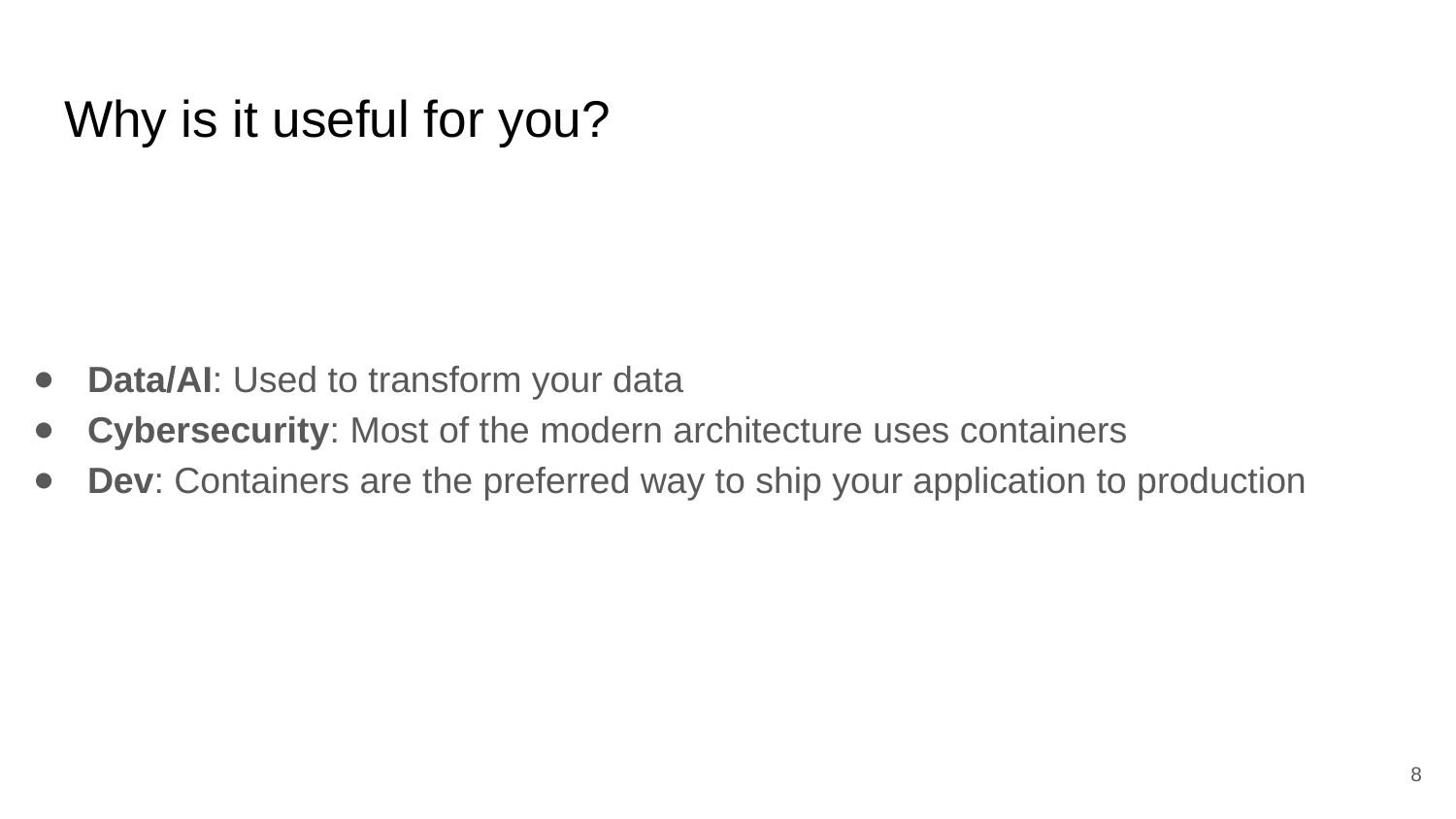

# Why is it useful for you?
Data/AI: Used to transform your data
Cybersecurity: Most of the modern architecture uses containers
Dev: Containers are the preferred way to ship your application to production
8